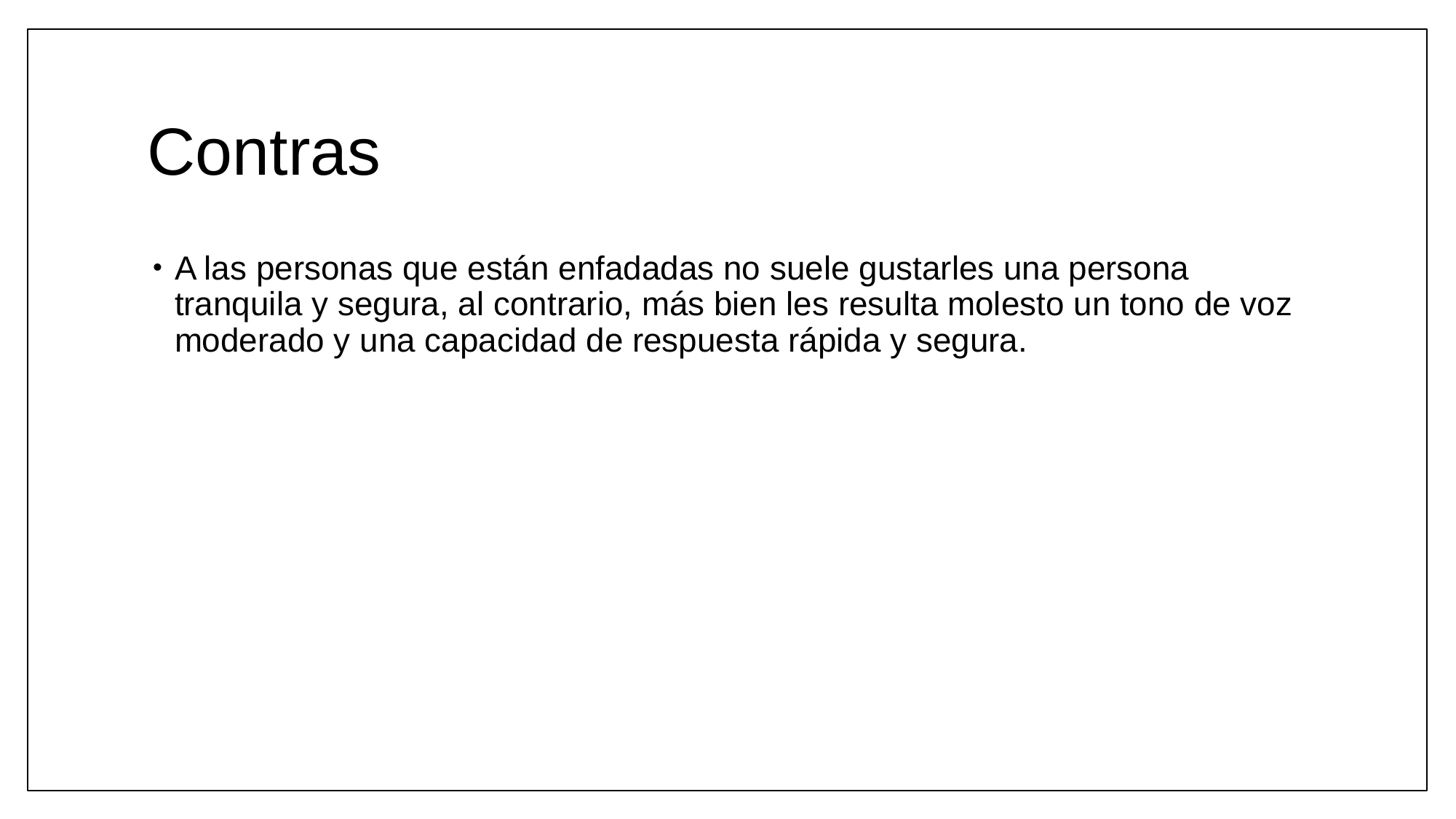

# Contras
A las personas que están enfadadas no suele gustarles una persona tranquila y segura, al contrario, más bien les resulta molesto un tono de voz moderado y una capacidad de respuesta rápida y segura.